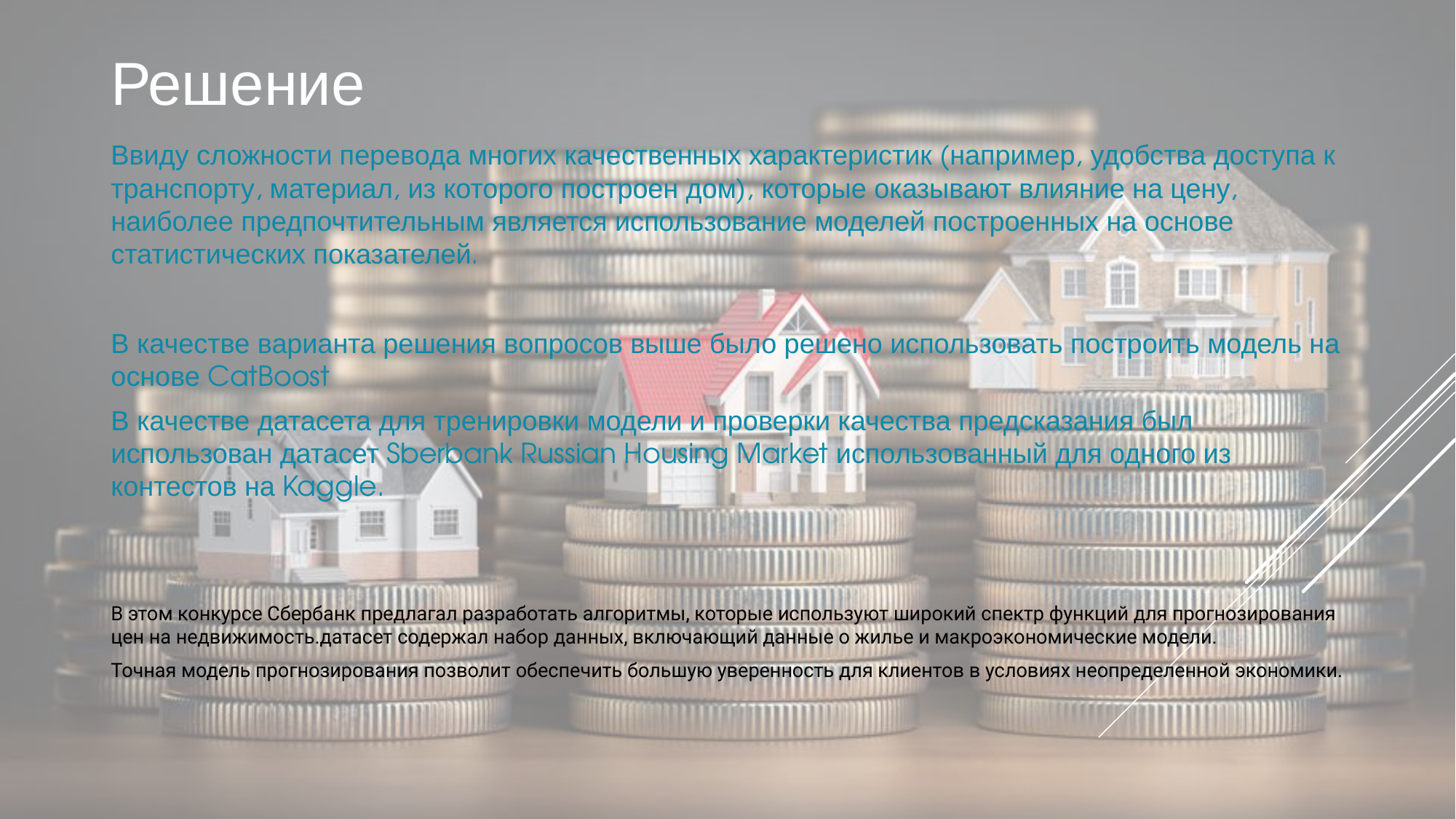

Решение
Ввиду сложности перевода многих качественных характеристик (например, удобства доступа к транспорту, материал, из которого построен дом), которые оказывают влияние на цену, наиболее предпочтительным является использование моделей построенных на основе статистических показателей.

В качестве варианта решения вопросов выше было решено использовать построить модель на основе CatBoost
В качестве датасета для тренировки модели и проверки качества предсказания был использован датасет Sberbank Russian Housing Market использованный для одного из контестов на Kaggle.

В этом конкурсе Сбербанк предлагал разработать алгоритмы, которые используют широкий спектр функций для прогнозирования цен на недвижимость.датасет содержал набор данных, включающий данные о жилье и макроэкономические модели.
Точная модель прогнозирования позволит обеспечить большую уверенность для клиентов в условиях неопределенной экономики.